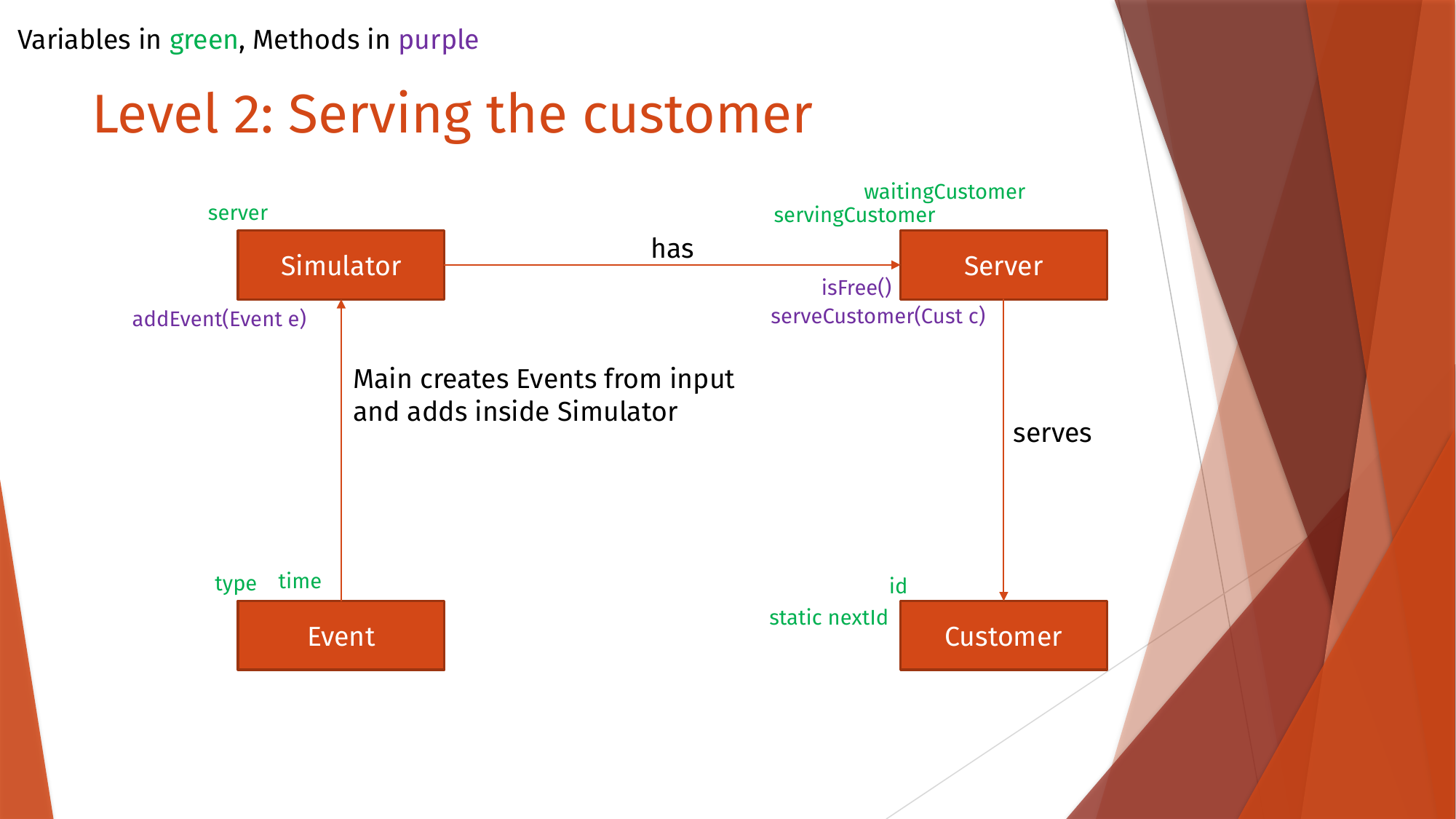

Variables in green, Methods in purple
# Level 2: Serving the customer
waitingCustomer
server
servingCustomer
has
Simulator
Server
isFree()
serveCustomer(Cust c)
addEvent(Event e)
Main creates Events from input
and adds inside Simulator
serves
time
type
id
static nextId
Event
Customer